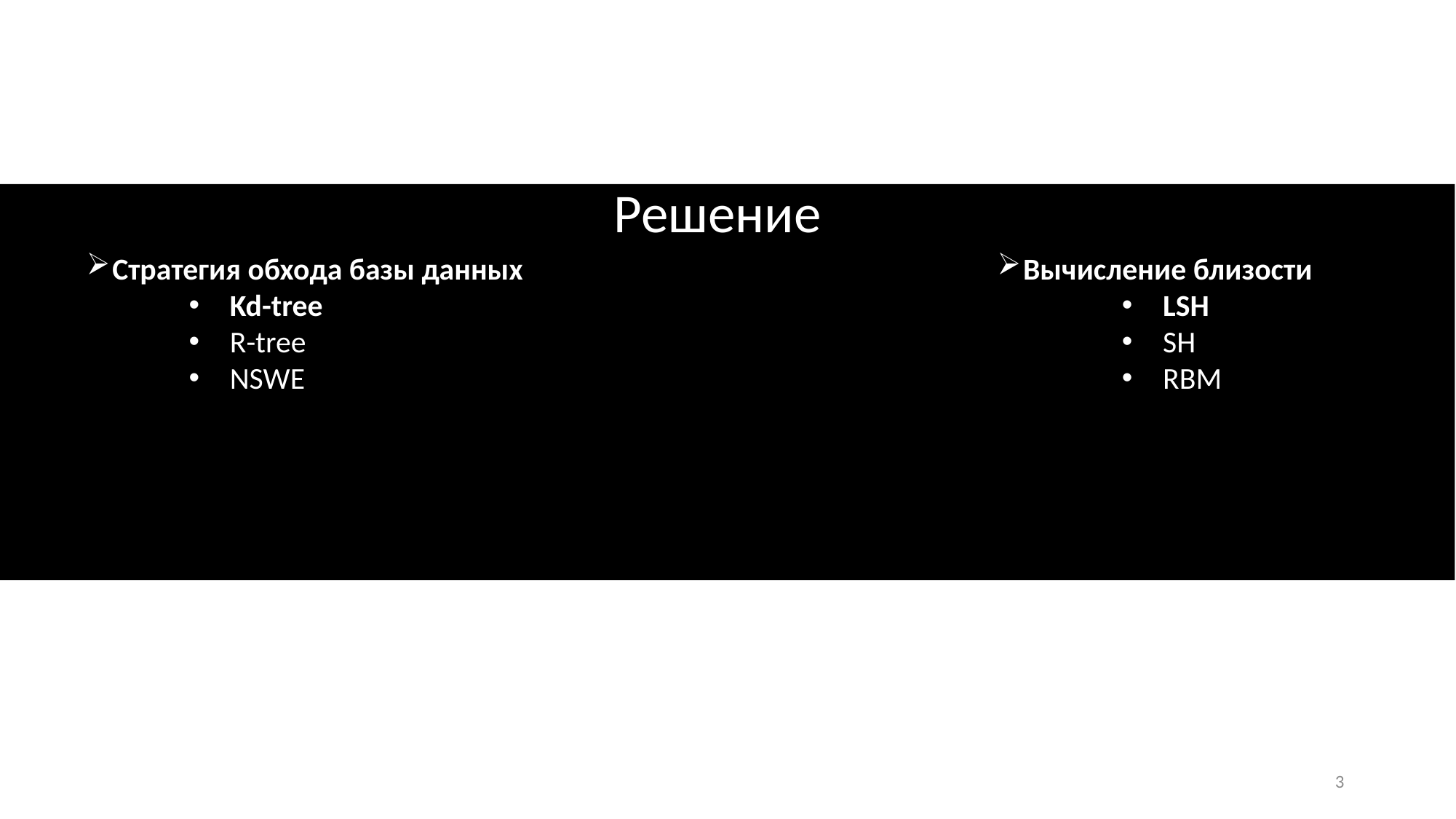

# Решение

Стратегия обхода базы данных
Kd-tree
R-tree
NSWE
Вычисление близости
LSH
SH
RBM

3